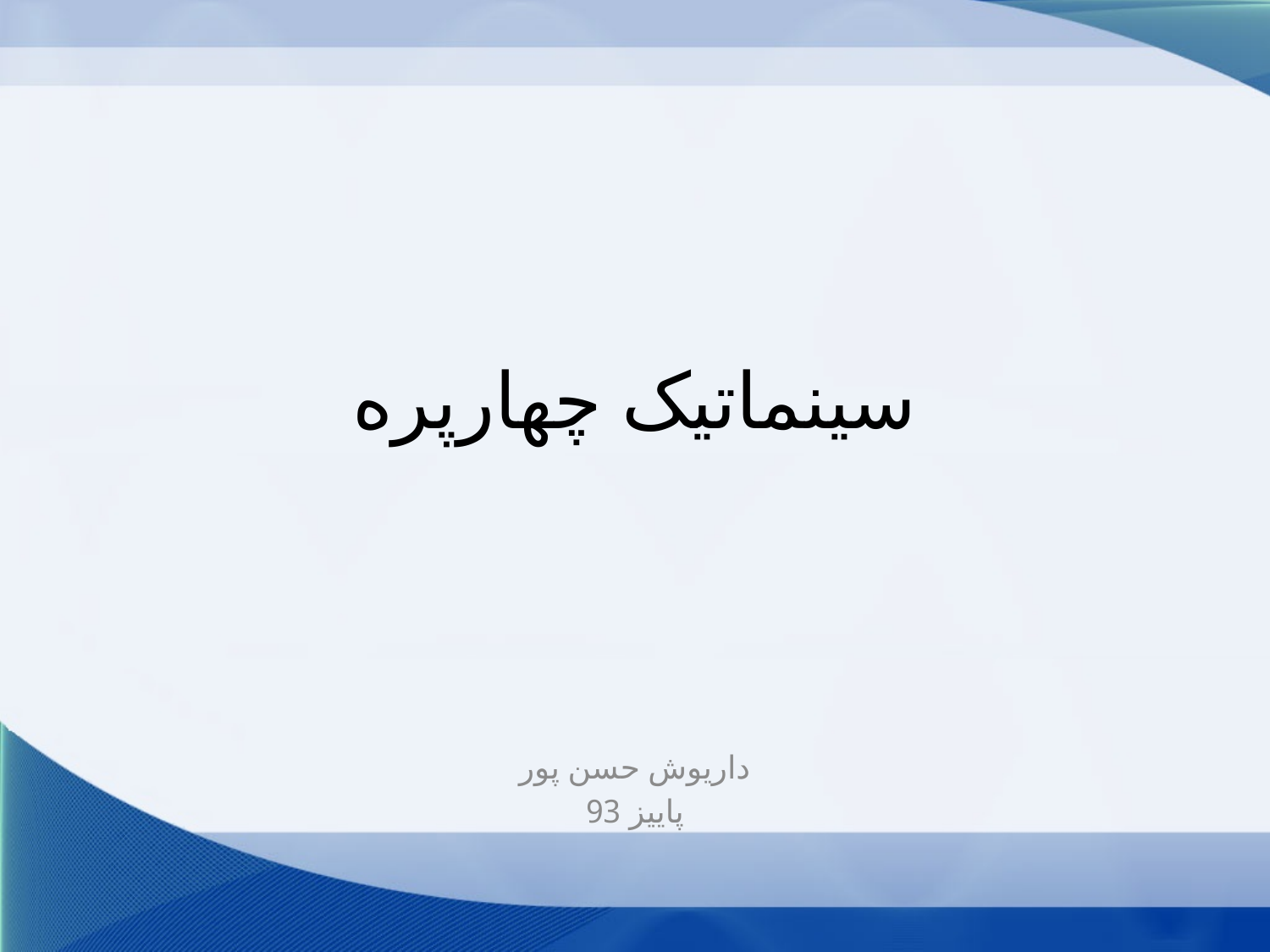

# سینماتیک چهارپره
داریوش حسن پور
پاییز 93